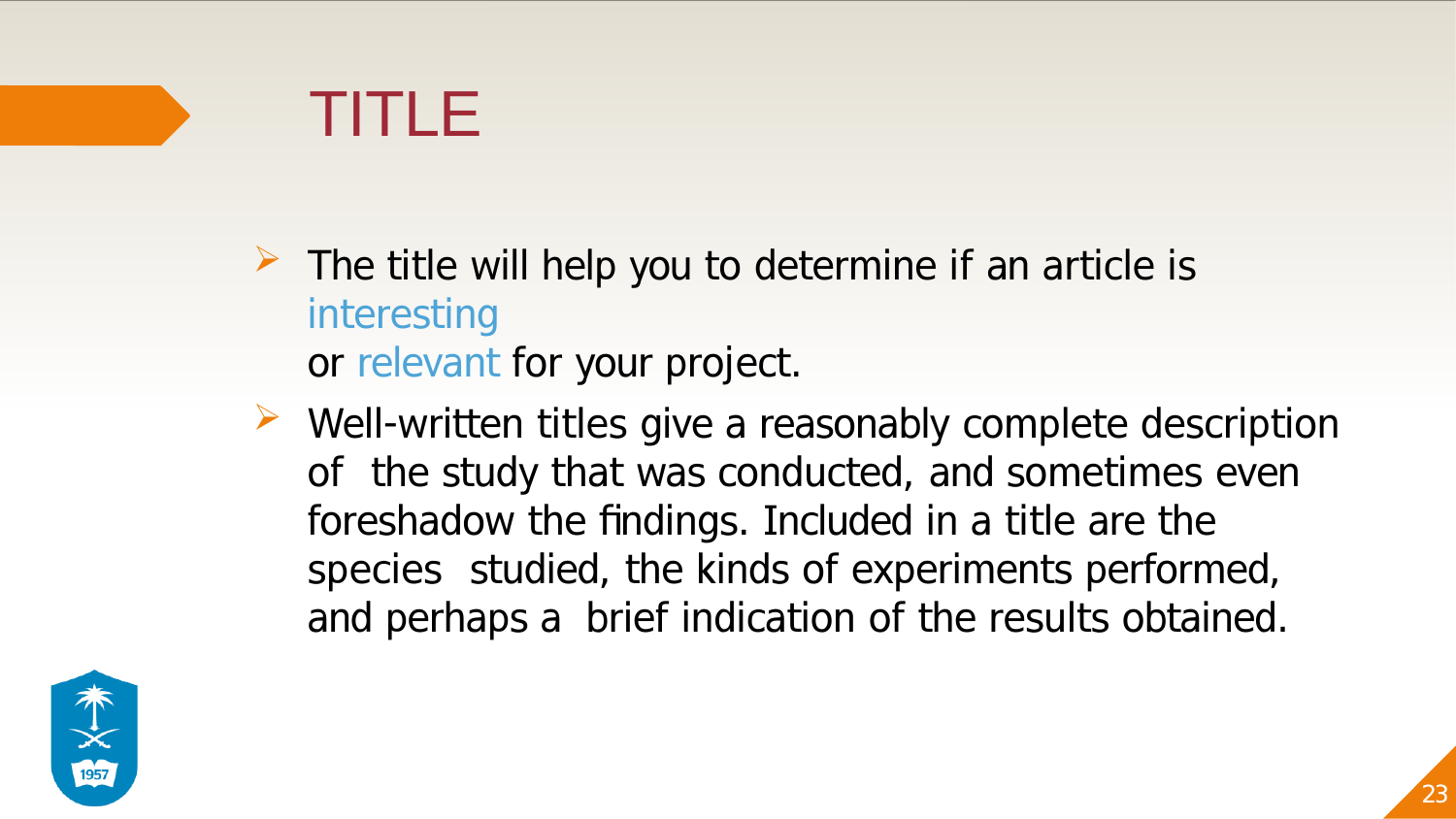

# TITLE

The title will help you to determine if an article is interesting
or relevant for your project.
Well-written titles give a reasonably complete description of  the study that was conducted, and sometimes even  foreshadow the findings. Included in a title are the species  studied, the kinds of experiments performed, and perhaps a  brief indication of the results obtained.

23